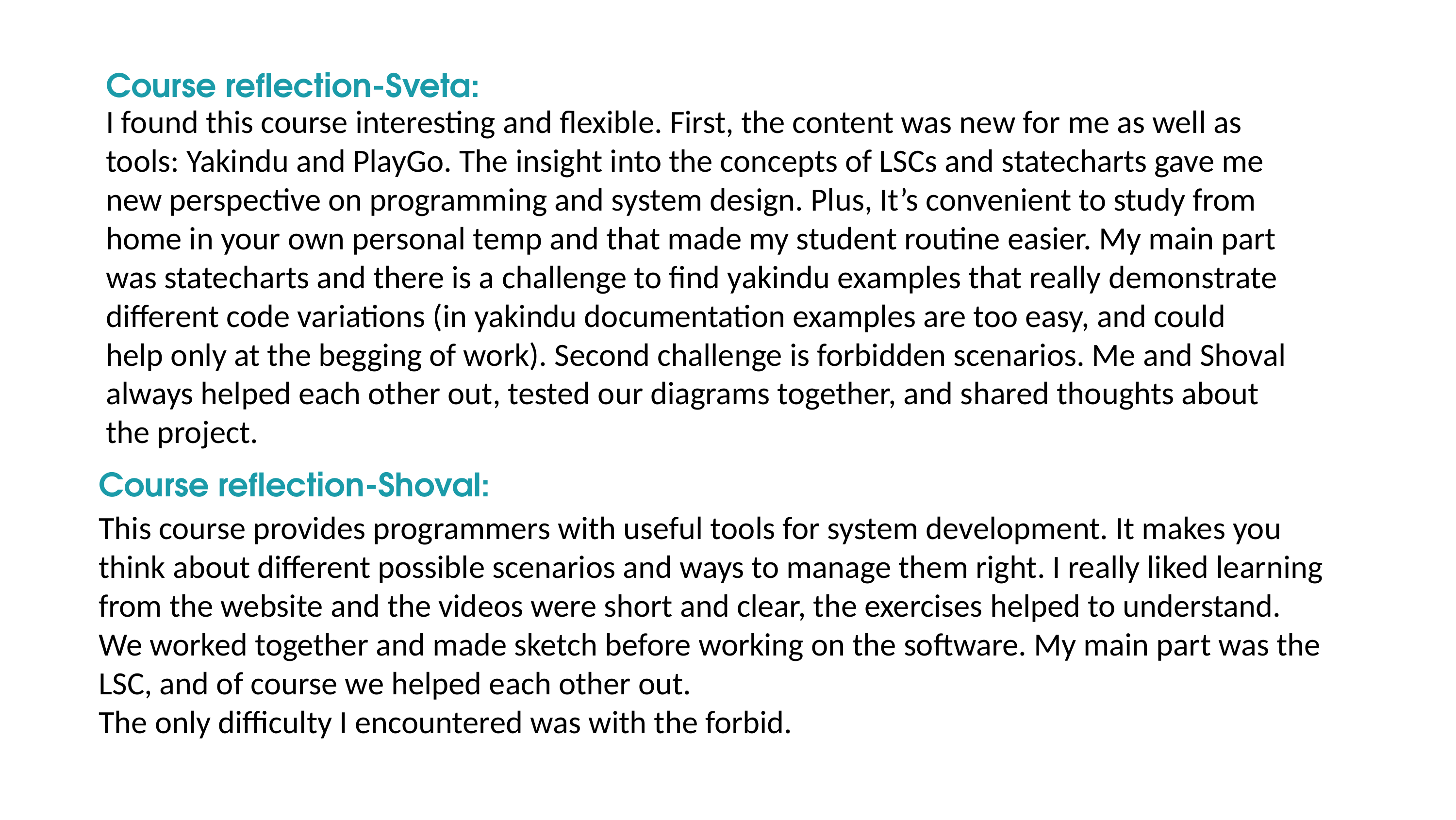

Course reflection-Sveta:
I found this course interesting and flexible. First, the content was new for me as well as tools: Yakindu and PlayGo. The insight into the concepts of LSCs and statecharts gave me new perspective on programming and system design. Plus, It’s convenient to study from home in your own personal temp and that made my student routine easier. My main part
was statecharts and there is a challenge to find yakindu examples that really demonstrate
different code variations (in yakindu documentation examples are too easy, and could help only at the begging of work). Second challenge is forbidden scenarios. Me and Shoval always helped each other out, tested our diagrams together, and shared thoughts about the project.

Course reflection-Shoval:
This course provides programmers with useful tools for system development. It makes you think about different possible scenarios and ways to manage them right. I really liked learning from the website and the videos were short and clear, the exercises helped to understand. We worked together and made sketch before working on the software. My main part was the LSC, and of course we helped each other out.
The only difficulty I encountered was with the forbid.